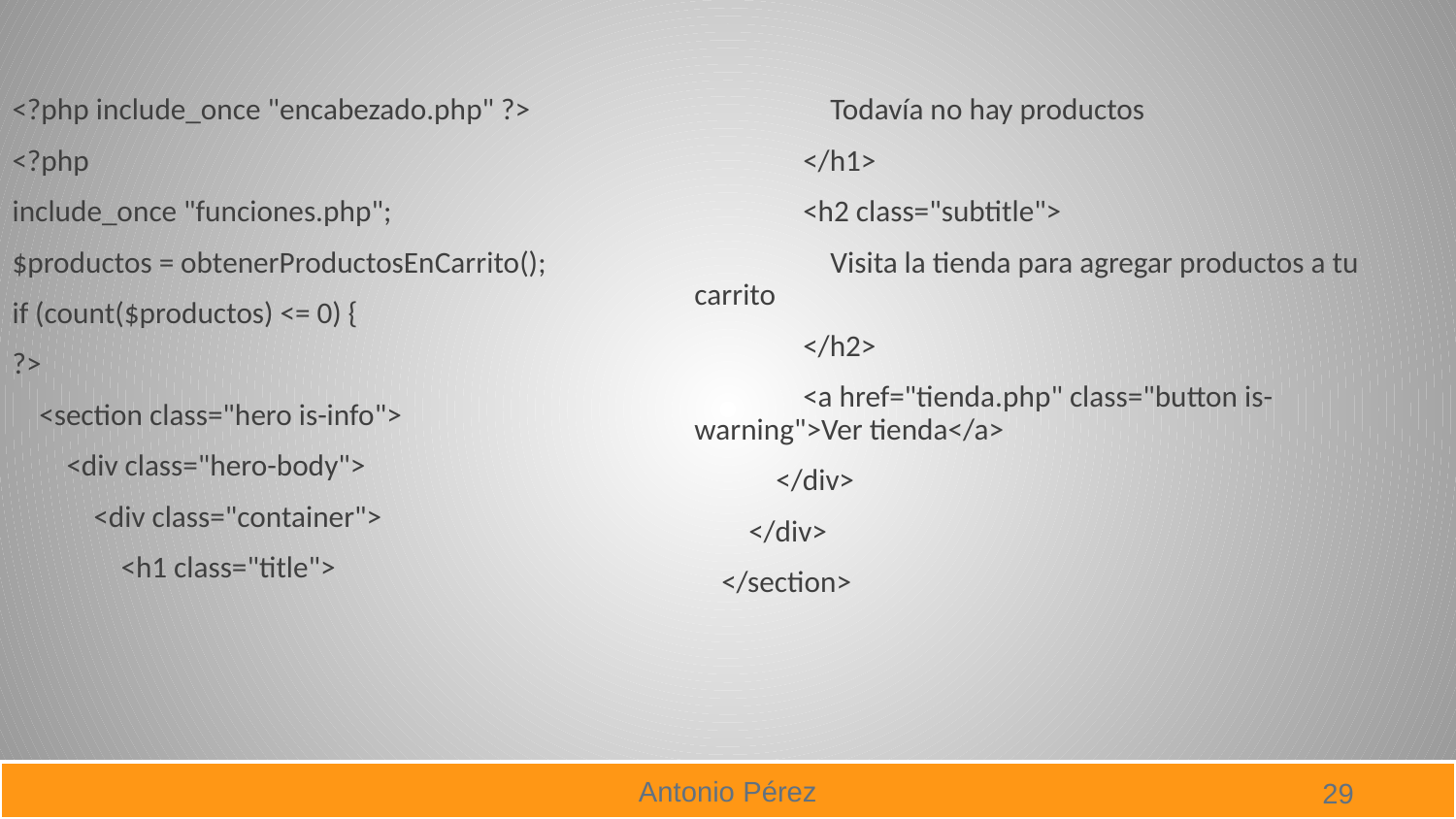

<?php include_once "encabezado.php" ?>
<?php
include_once "funciones.php";
$productos = obtenerProductosEnCarrito();
if (count($productos) <= 0) {
?>
    <section class="hero is-info">
        <div class="hero-body">
            <div class="container">
                <h1 class="title">
                    Todavía no hay productos
                </h1>
                <h2 class="subtitle">
                    Visita la tienda para agregar productos a tu carrito
                </h2>
                <a href="tienda.php" class="button is-warning">Ver tienda</a>
            </div>
        </div>
    </section>